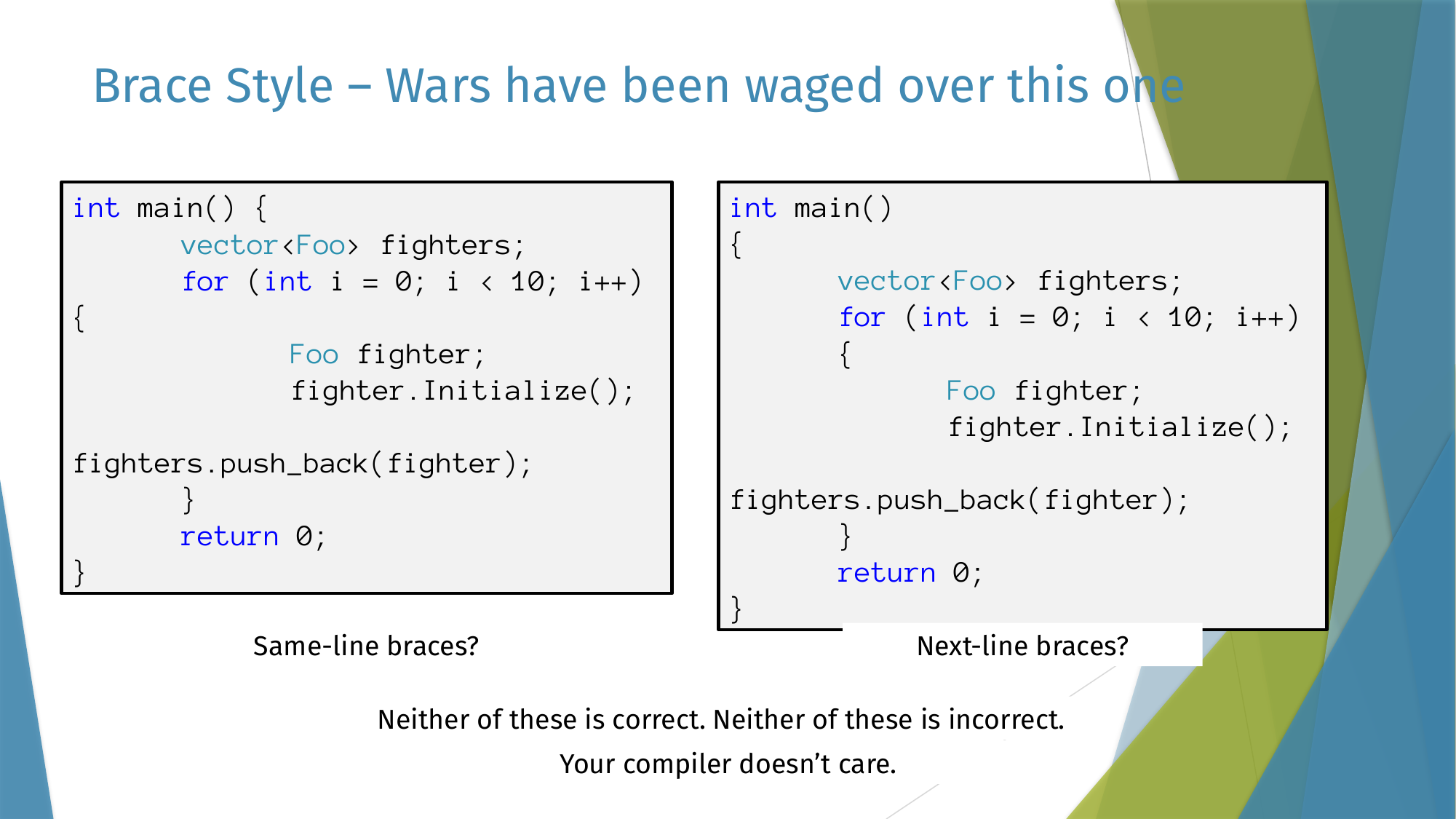

# Brace Style – Wars have been waged over this one
int main() {
	vector<Foo> fighters;
	for (int i = 0; i < 10; i++) {
		Foo fighter;
		fighter.Initialize();
		fighters.push_back(fighter);
	}
	return 0;
}
int main()
{
	vector<Foo> fighters;
	for (int i = 0; i < 10; i++)
	{
		Foo fighter;
		fighter.Initialize();
		fighters.push_back(fighter);
	}
	return 0;
}
Same-line braces?
Next-line braces?
Neither of these is correct. Neither of these is incorrect.
Your compiler doesn’t care.